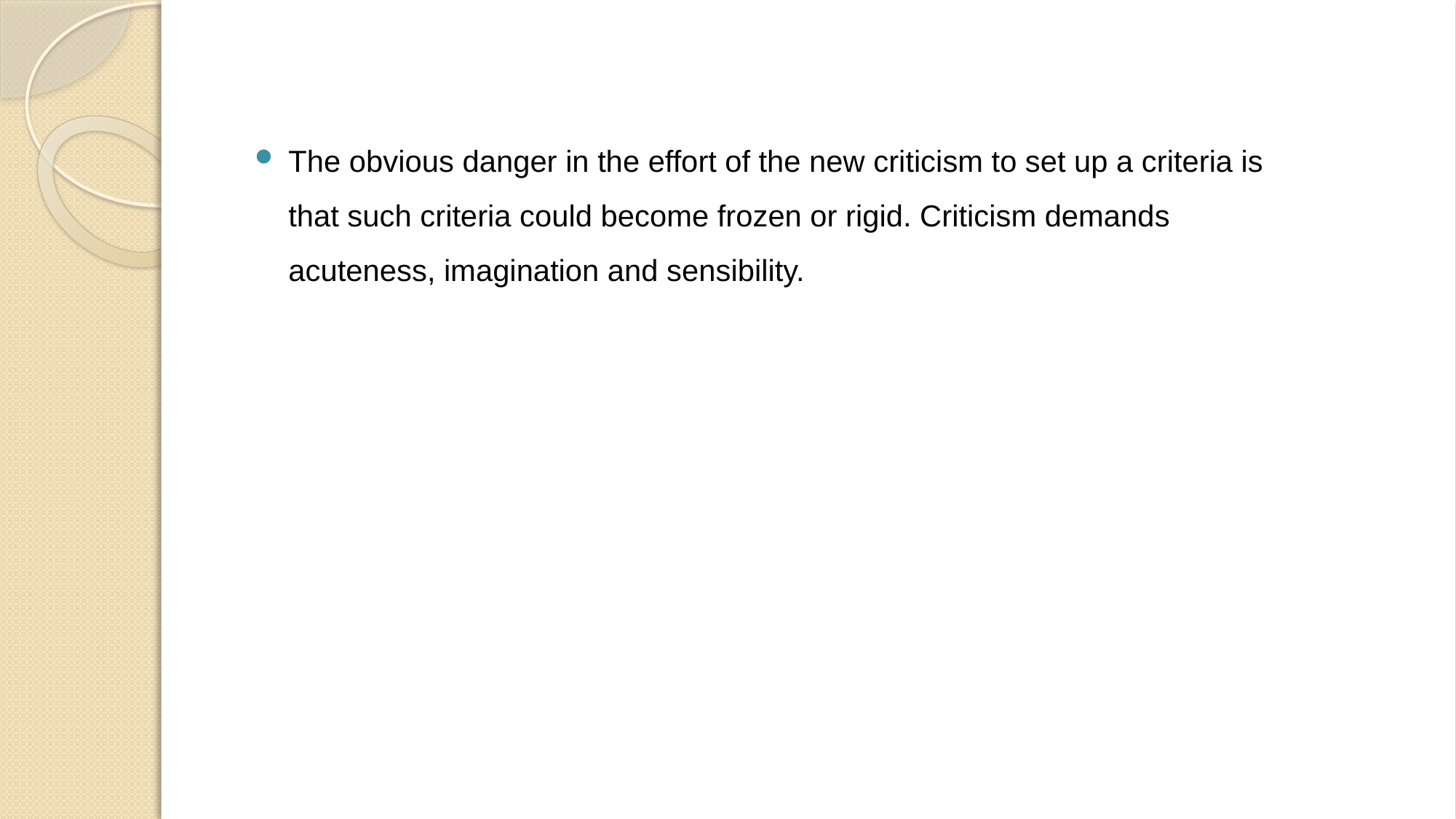

The obvious danger in the effort of the new criticism to set up a criteria is that such criteria could become frozen or rigid. Criticism demands acuteness, imagination and sensibility.